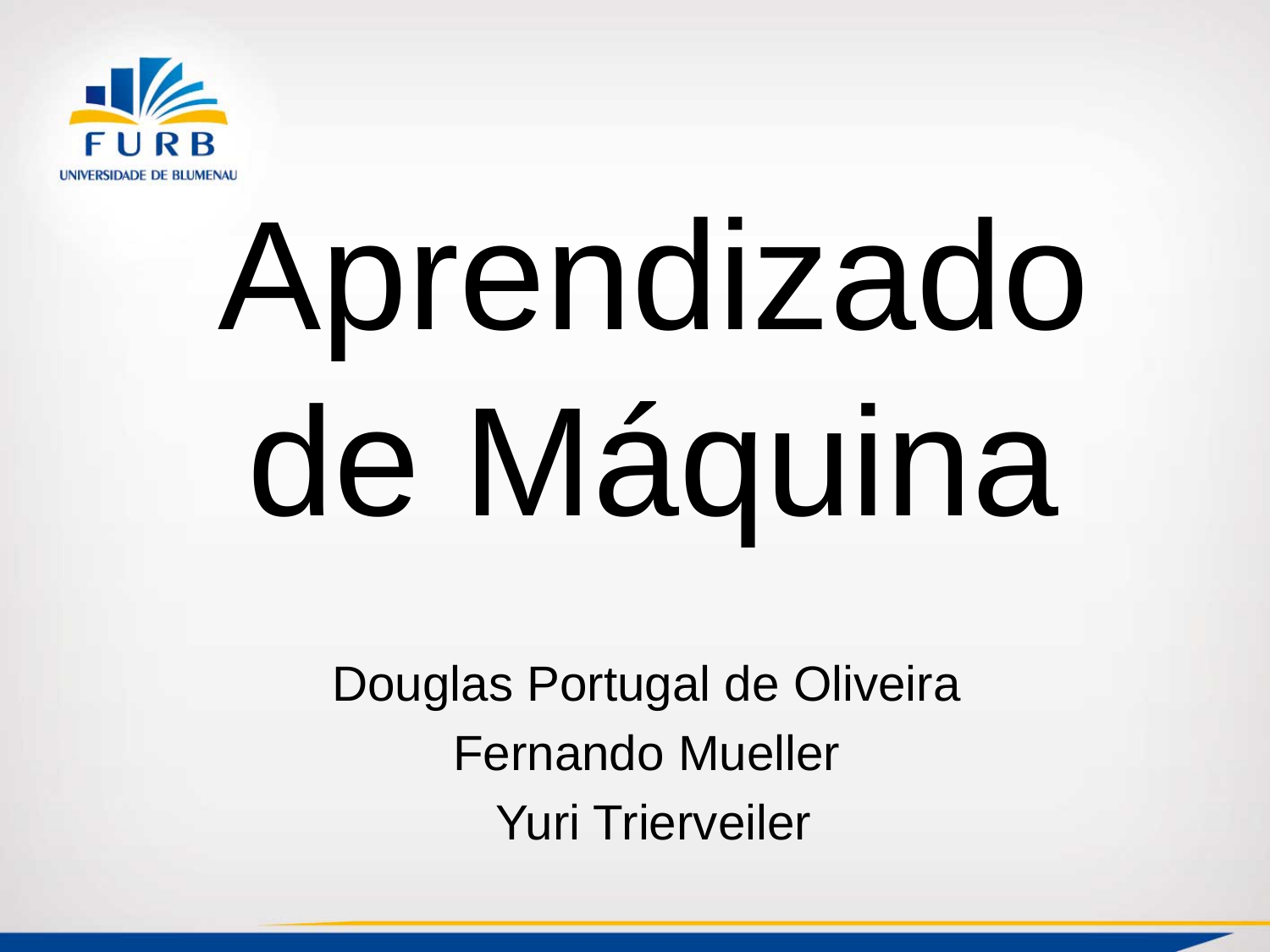

# Aprendizado de Máquina
Douglas Portugal de Oliveira
Fernando Mueller
Yuri Trierveiler